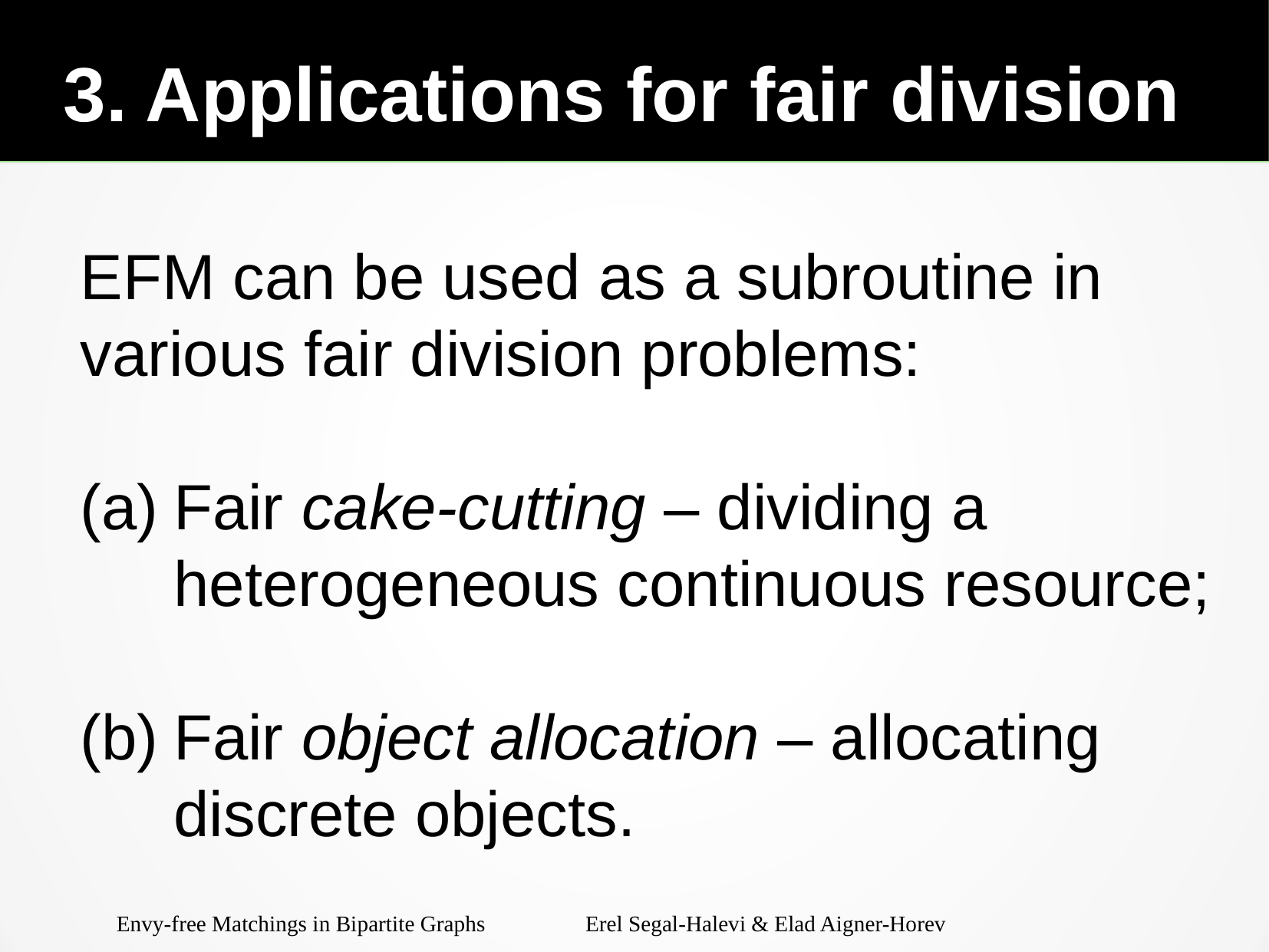

3. Applications for fair division
EFM can be used as a subroutine in various fair division problems:
Fair cake-cutting – dividing a heterogeneous continuous resource;
Fair object allocation – allocating discrete objects.
Envy-free Matchings in Bipartite Graphs                  Erel Segal-Halevi & Elad Aigner-Horev